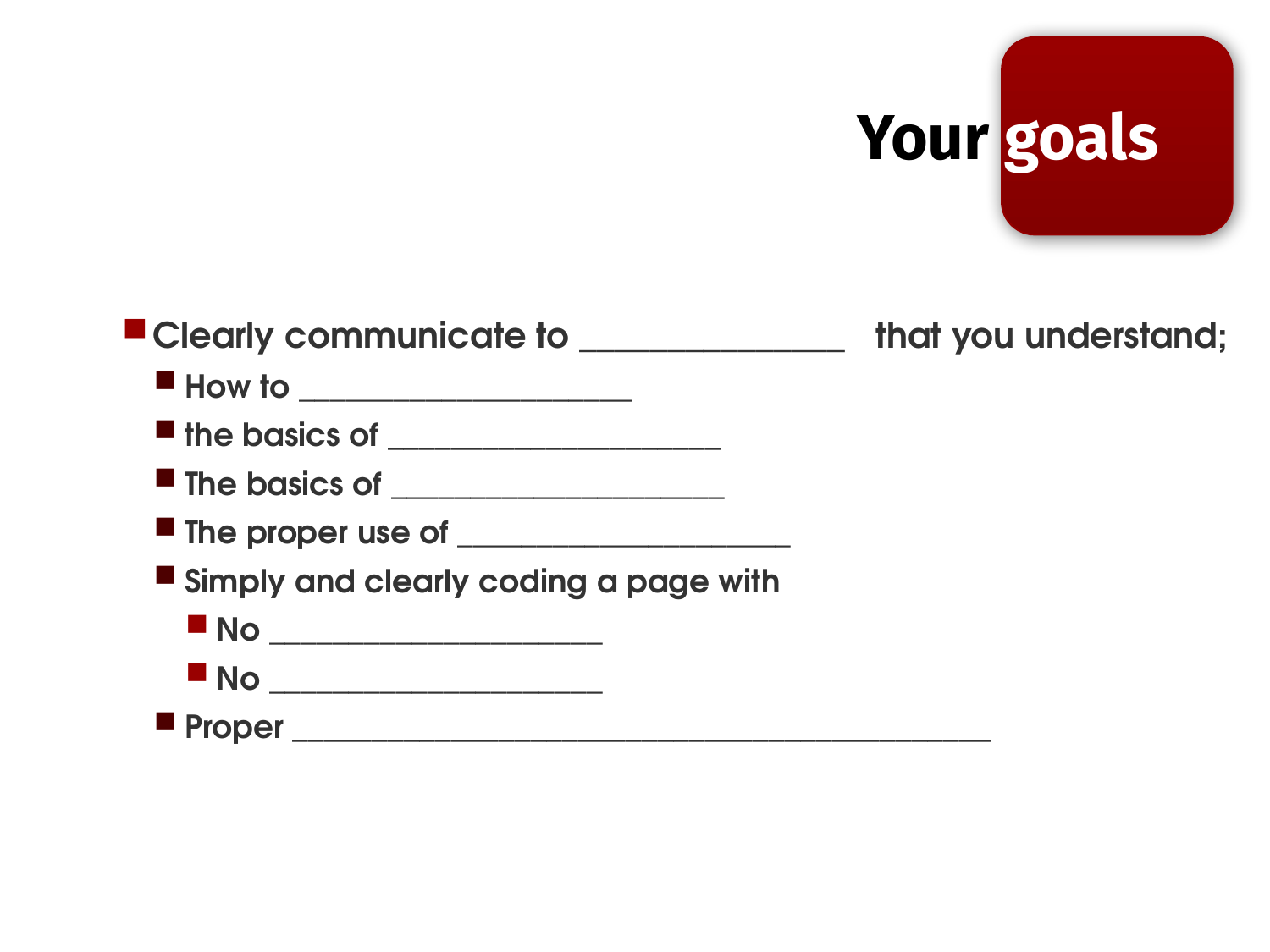

# Your goals
Clearly communicate to _______________   that you understand;
How to _____________________
the basics of _____________________
The basics of _____________________
The proper use of _____________________
Simply and clearly coding a page with
No _____________________
No _____________________
Proper ____________________________________________